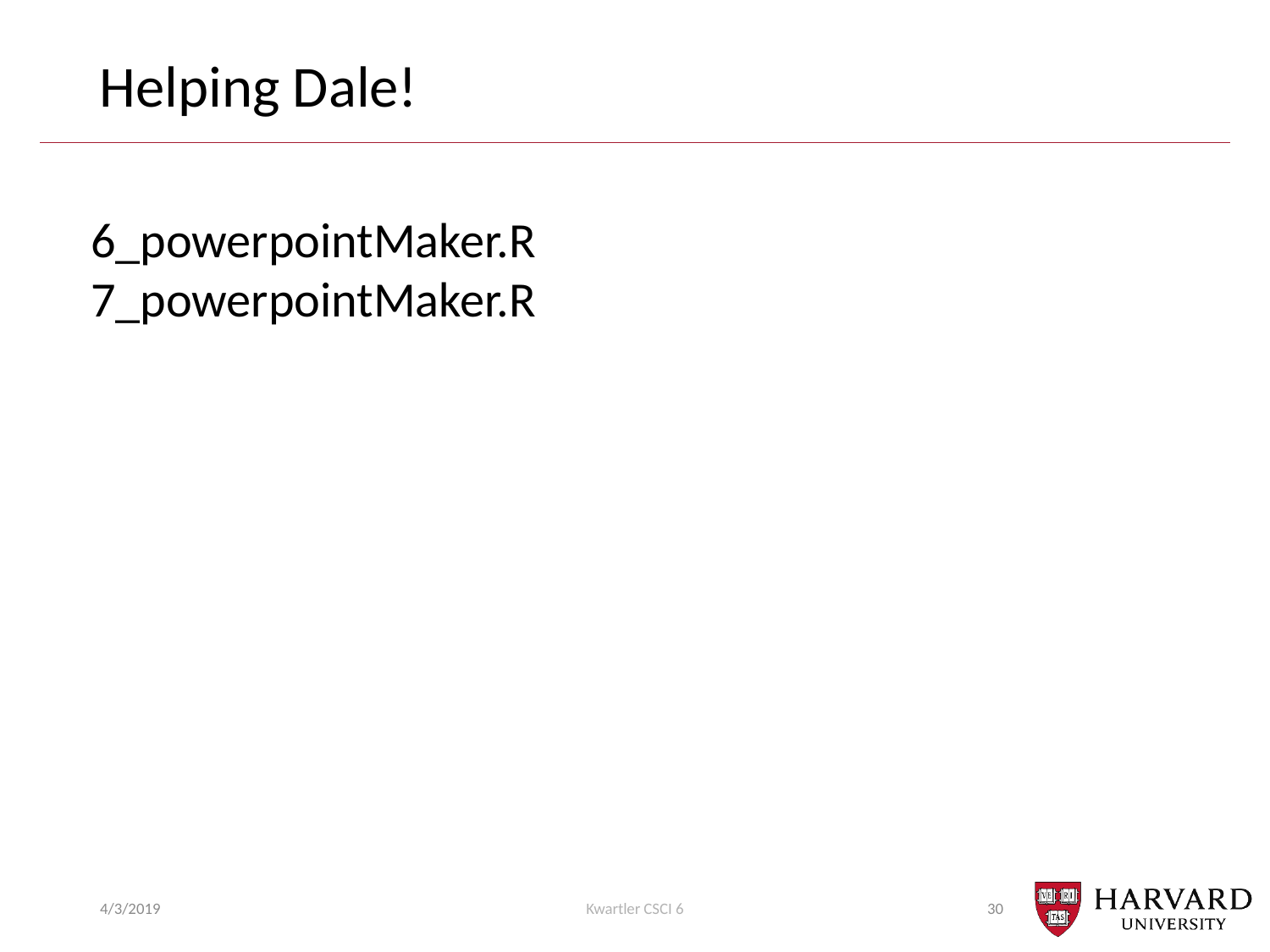

# Helping Dale!
6_powerpointMaker.R
7_powerpointMaker.R
4/3/2019
Kwartler CSCI 6
30